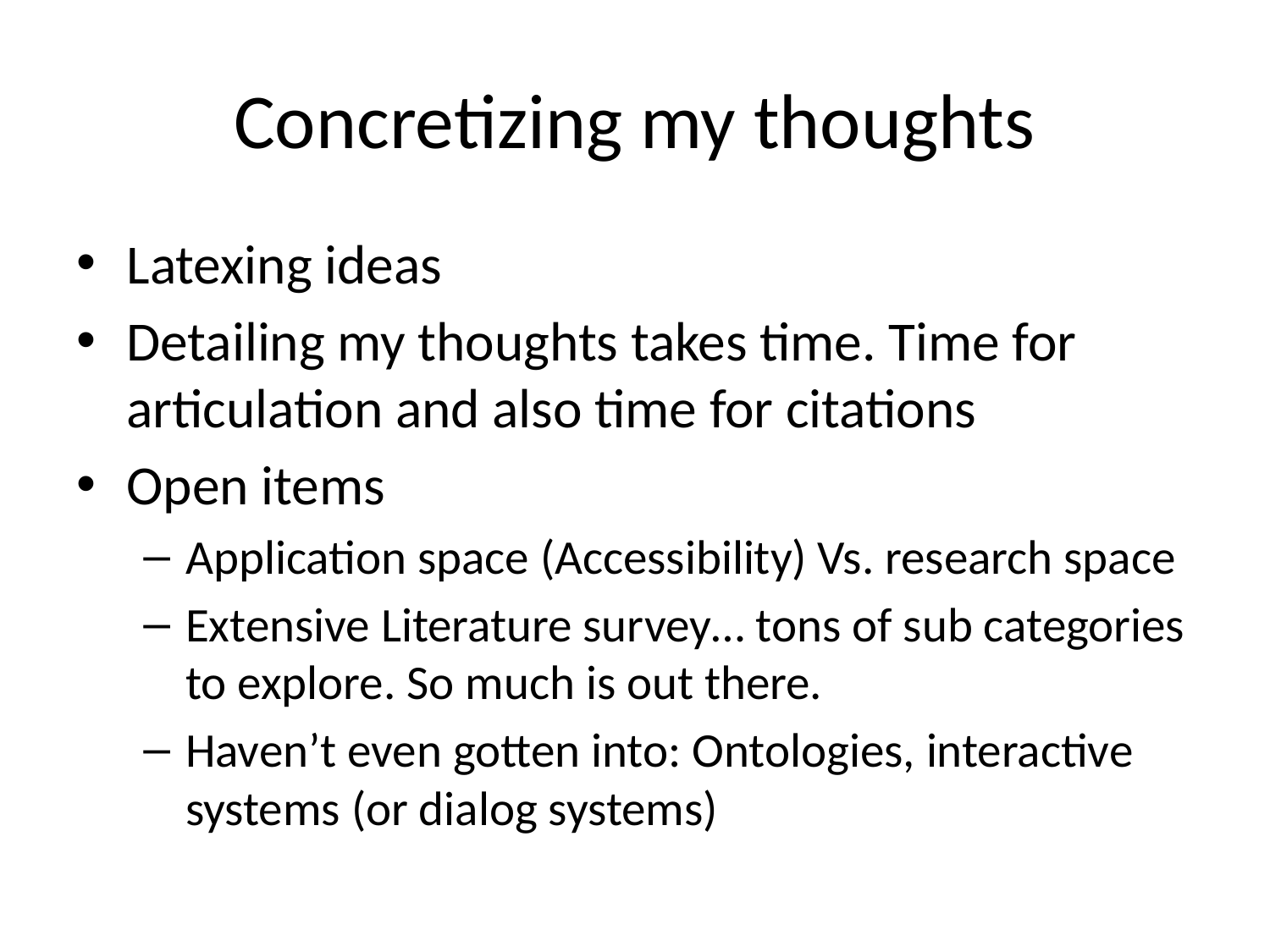

# Concretizing my thoughts
Latexing ideas
Detailing my thoughts takes time. Time for articulation and also time for citations
Open items
Application space (Accessibility) Vs. research space
Extensive Literature survey… tons of sub categories to explore. So much is out there.
Haven’t even gotten into: Ontologies, interactive systems (or dialog systems)